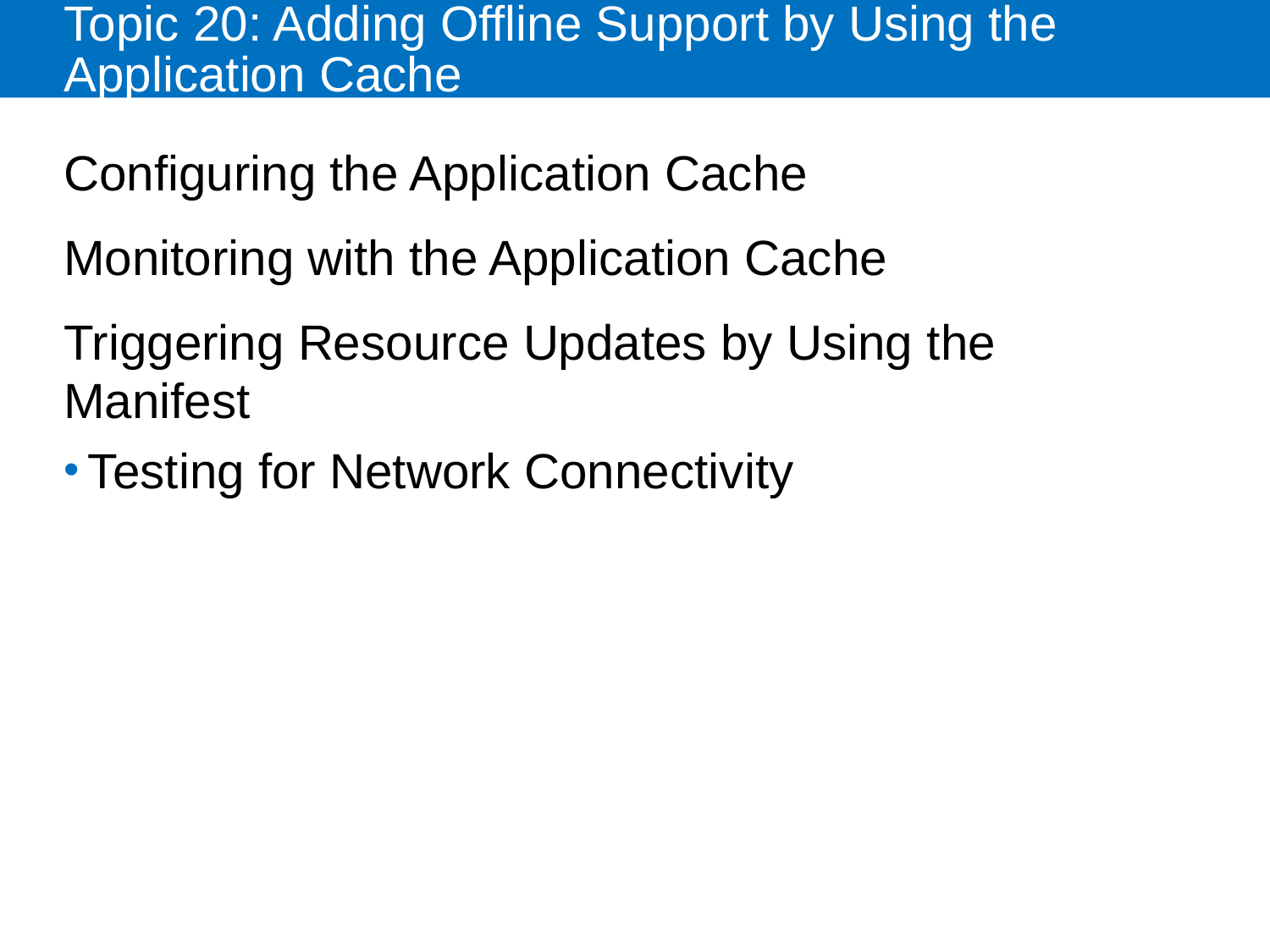

# Topic 20: Adding Offline Support by Using the Application Cache
Configuring the Application Cache
Monitoring with the Application Cache
Triggering Resource Updates by Using the Manifest
Testing for Network Connectivity